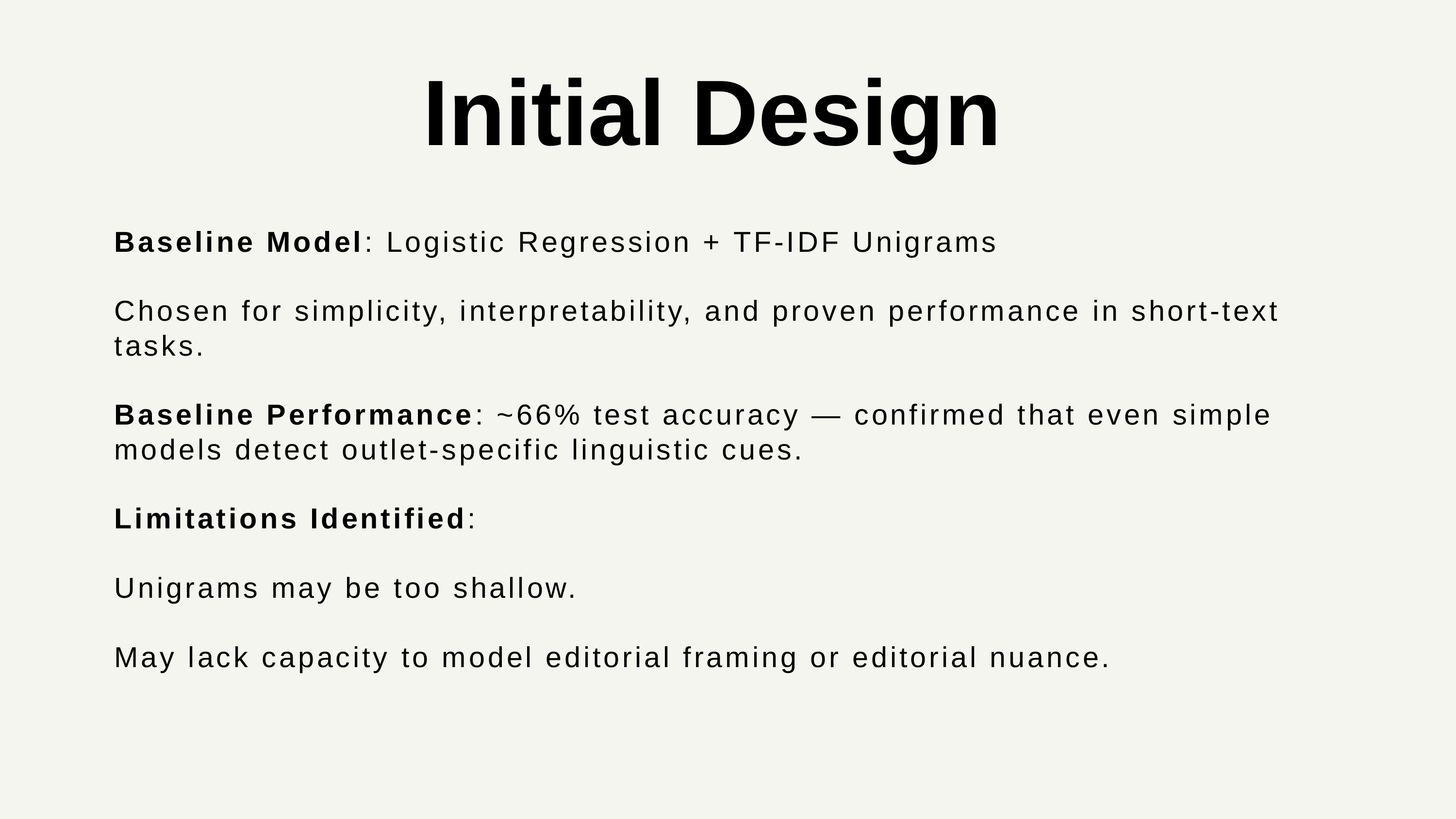

Initial Design
Baseline Model: Logistic Regression + TF-IDF Unigrams

Chosen for simplicity, interpretability, and proven performance in short-text tasks.

Baseline Performance: ~66% test accuracy — confirmed that even simple models detect outlet-specific linguistic cues.

Limitations Identified:

Unigrams may be too shallow.

May lack capacity to model editorial framing or editorial nuance.